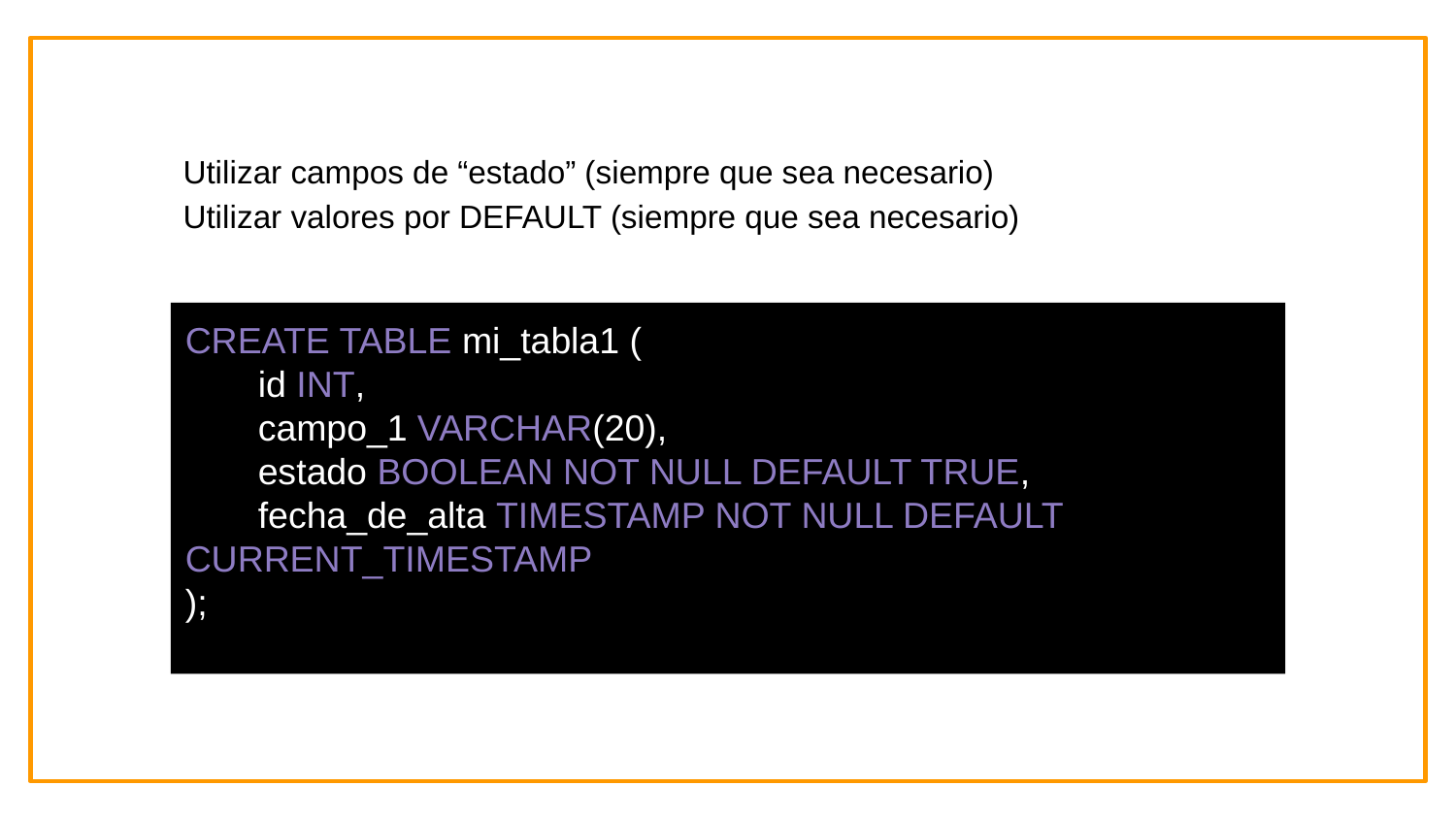

Utilizar campos de “estado” (siempre que sea necesario)
Utilizar valores por DEFAULT (siempre que sea necesario)
CREATE TABLE mi_tabla1 (
id INT,
campo_1 VARCHAR(20),
estado BOOLEAN NOT NULL DEFAULT TRUE,
fecha_de_alta TIMESTAMP NOT NULL DEFAULT CURRENT_TIMESTAMP
);